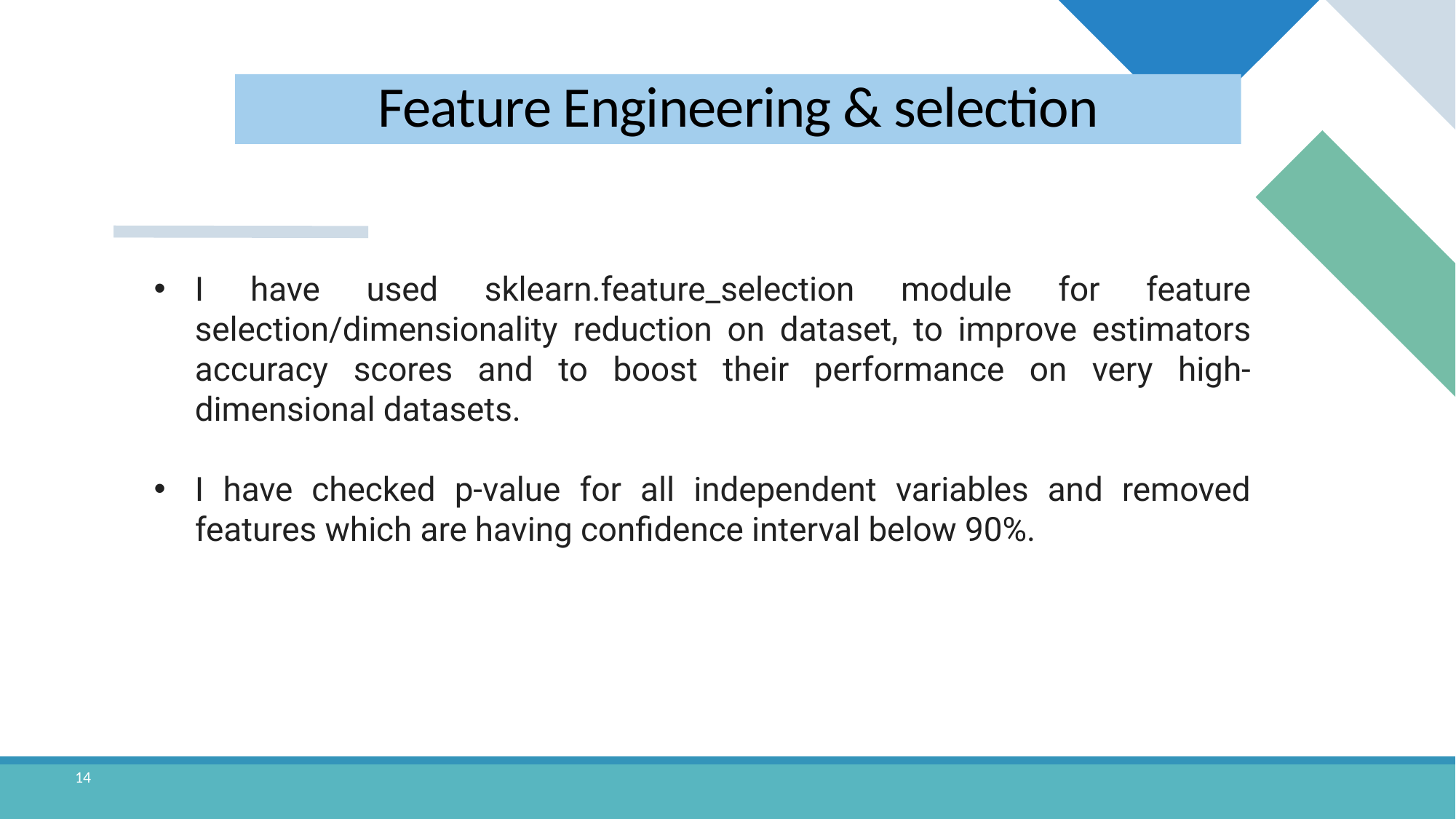

Feature Engineering & selection
I have used sklearn.feature_selection module for feature selection/dimensionality reduction on dataset, to improve estimators accuracy scores and to boost their performance on very high-dimensional datasets.

I have checked p-value for all independent variables and removed features which are having confidence interval below 90%.
14